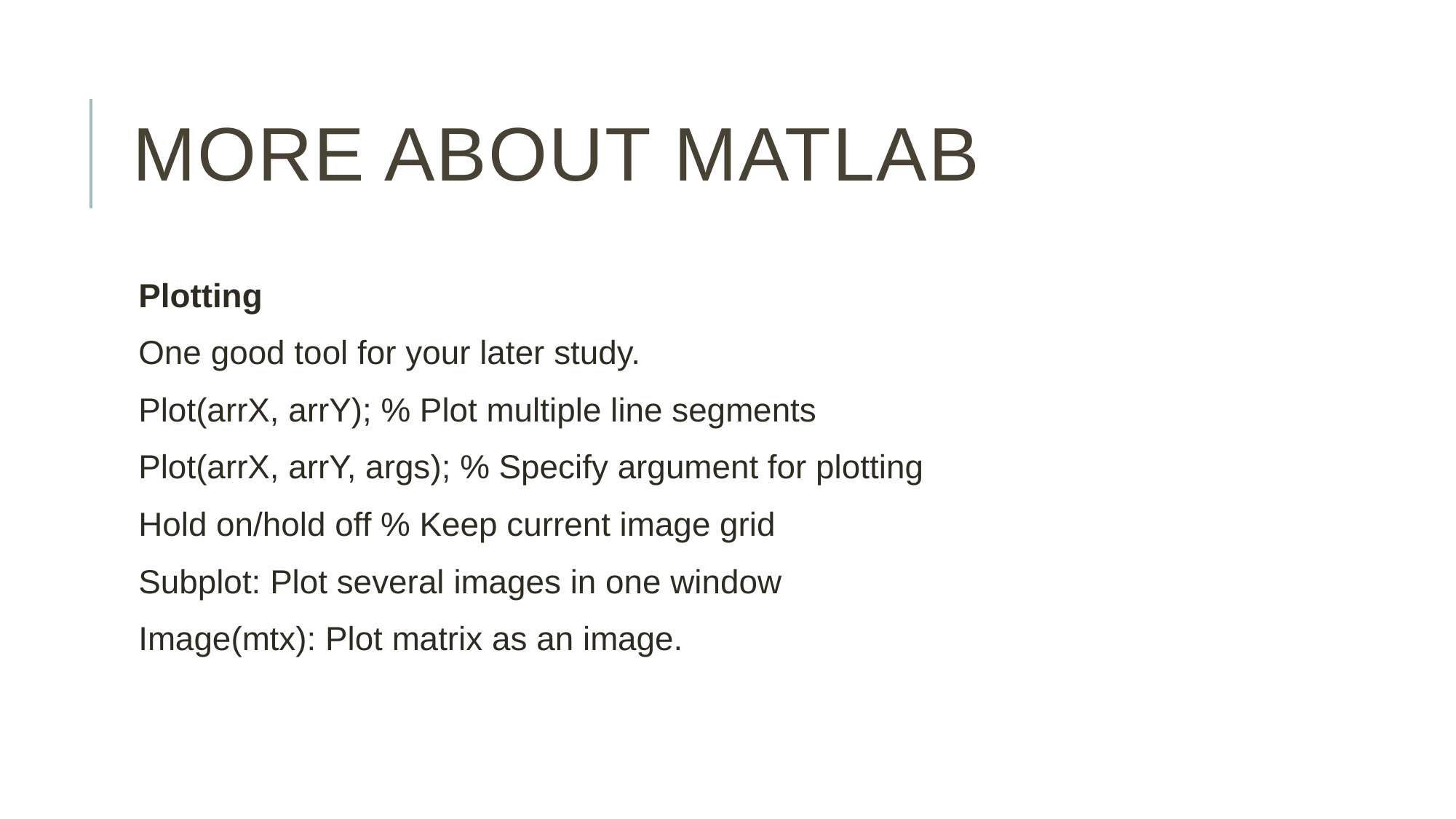

# MORE ABOUT MATLAB
Plotting
One good tool for your later study.
Plot(arrX, arrY); % Plot multiple line segments
Plot(arrX, arrY, args); % Specify argument for plotting
Hold on/hold off % Keep current image grid
Subplot: Plot several images in one window
Image(mtx): Plot matrix as an image.